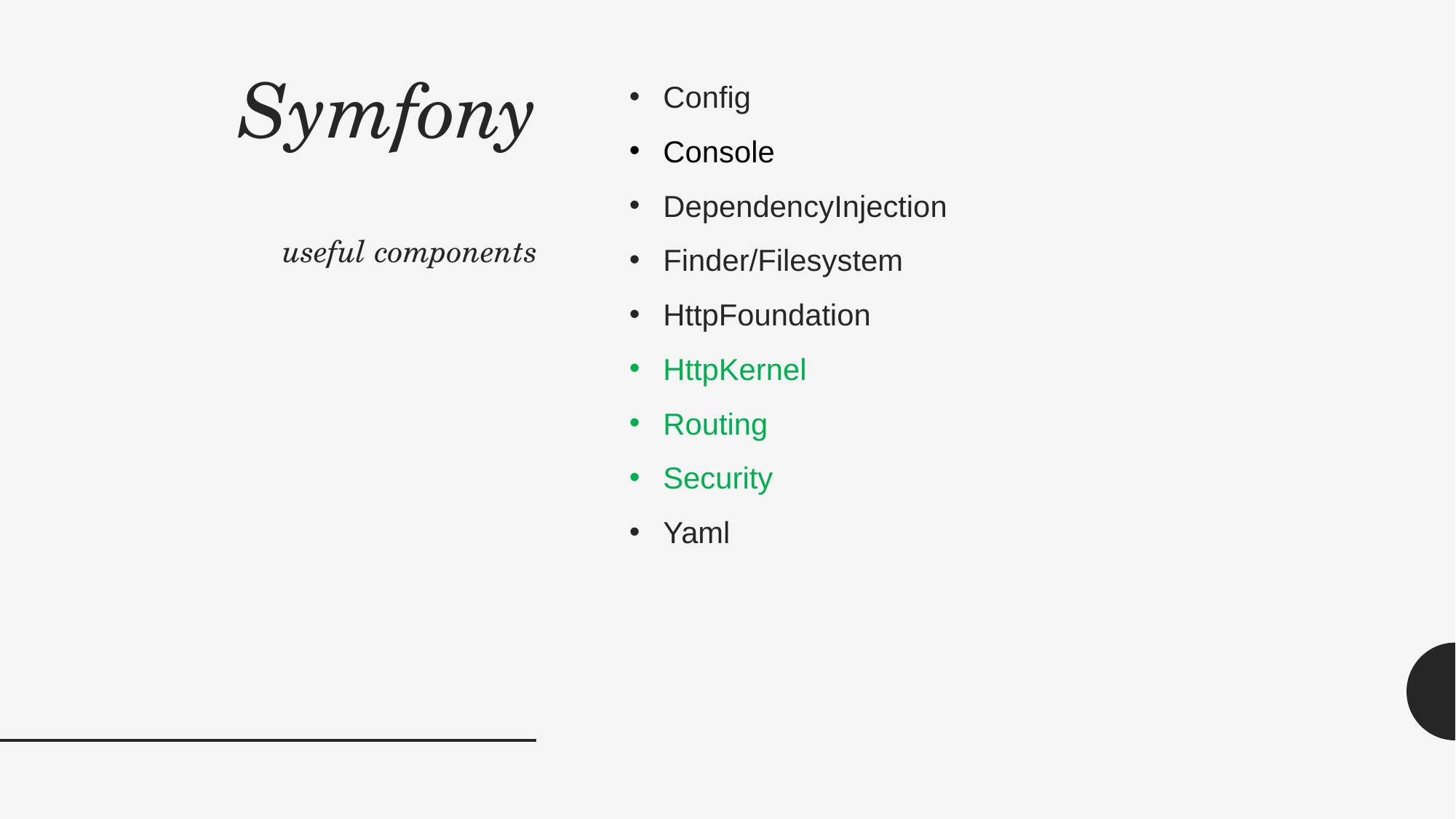

# Symfony useful components
Config
Console
DependencyInjection
Finder/Filesystem
HttpFoundation
HttpKernel
Routing
Security
Yaml